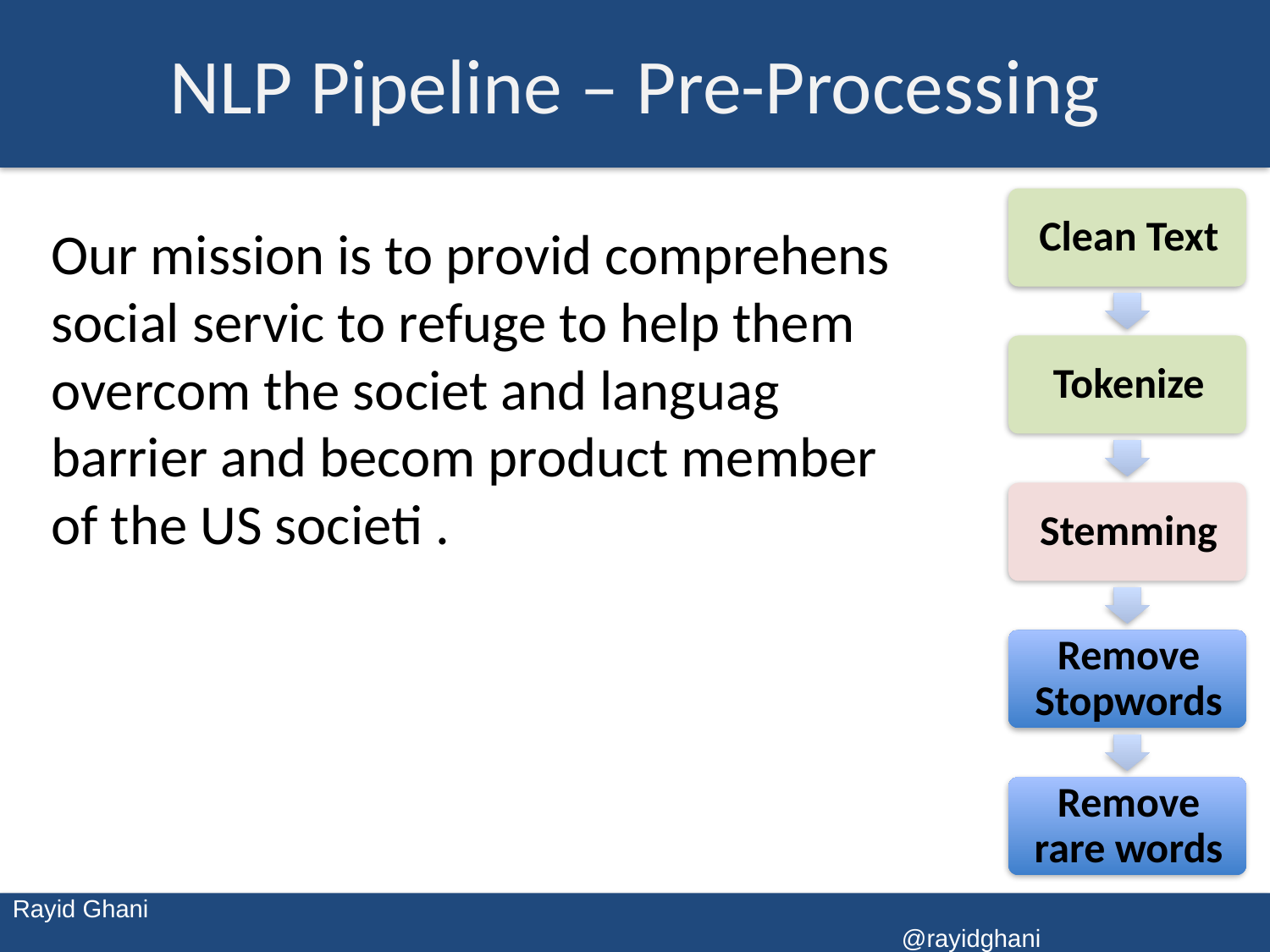

# NLP Pipeline – Pre-Processing
Clean Text

Tokenize

Stemming

Remove Stopwords

Remove rare words
Our mission is to provid comprehens social servic to refuge to help them overcom the societ and languag barrier and becom product member of the US societi .